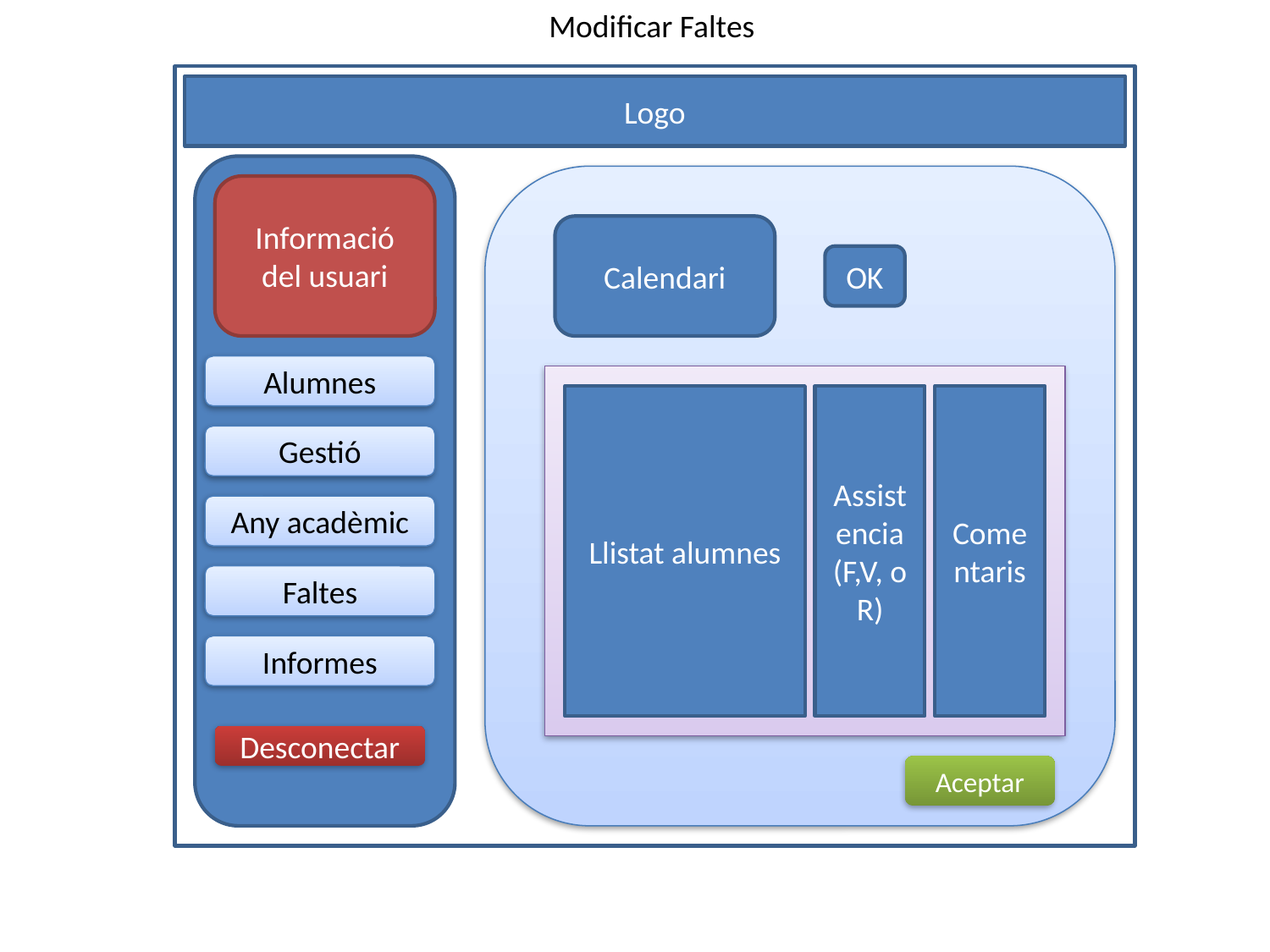

Modificar Faltes

Logo

Informació del usuari
Calendari
OK
Alumnes

Llistat alumnes
Assistencia (F,V, o R)
Comentaris
Gestió
Any acadèmic
Faltes
Informes
Desconectar
Aceptar